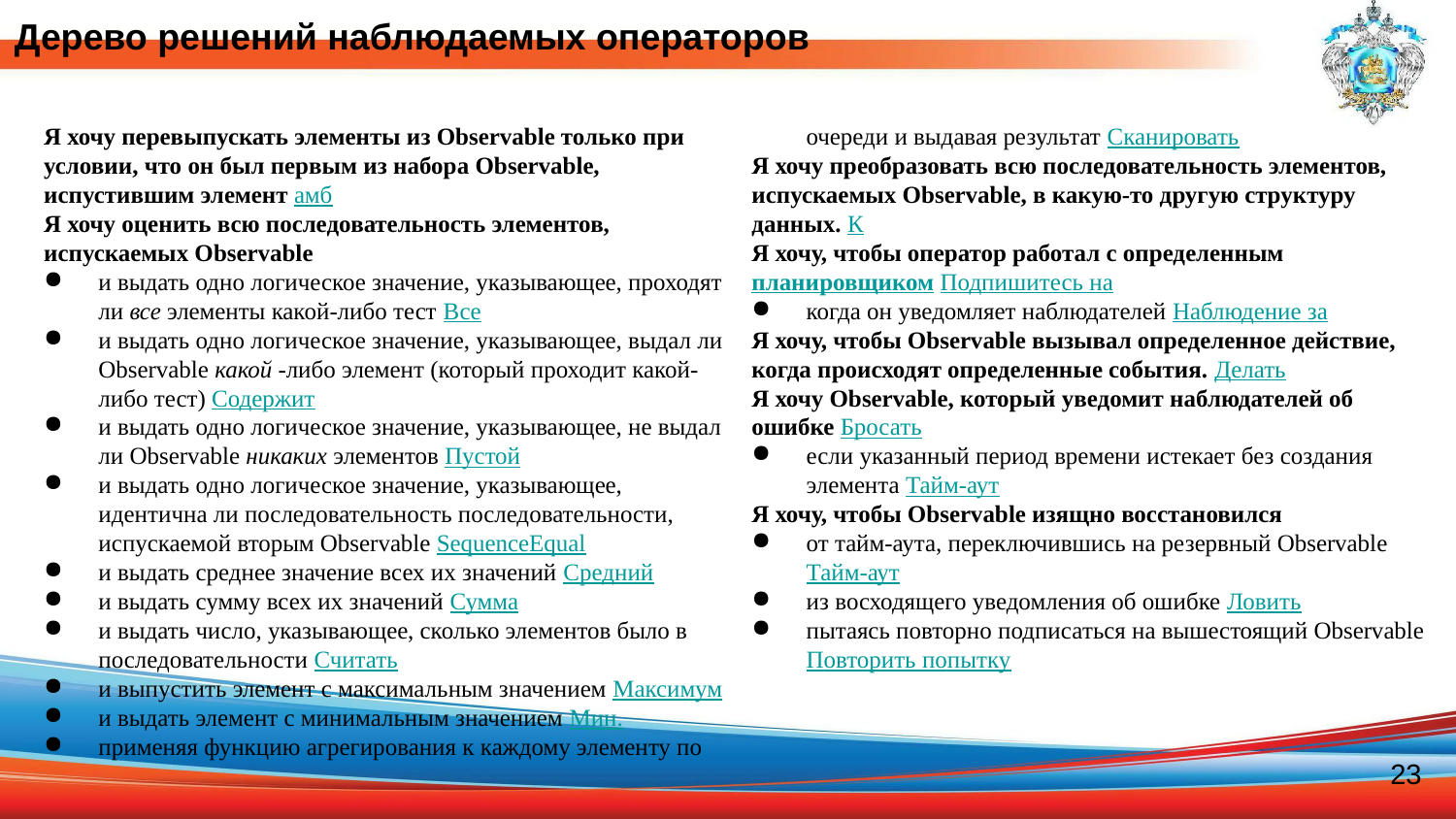

Дерево решений наблюдаемых операторов
Я хочу перевыпускать элементы из Observable только при условии, что он был первым из набора Observable, испустившим элемент амб
Я хочу оценить всю последовательность элементов, испускаемых Observable
и выдать одно логическое значение, указывающее, проходят ли все элементы какой-либо тест Все
и выдать одно логическое значение, указывающее, выдал ли Observable какой -либо элемент (который проходит какой-либо тест) Содержит
и выдать одно логическое значение, указывающее, не выдал ли Observable никаких элементов Пустой
и выдать одно логическое значение, указывающее, идентична ли последовательность последовательности, испускаемой вторым Observable SequenceEqual
и выдать среднее значение всех их значений Средний
и выдать сумму всех их значений Сумма
и выдать число, указывающее, сколько элементов было в последовательности Считать
и выпустить элемент с максимальным значением Максимум
и выдать элемент с минимальным значением Мин.
применяя функцию агрегирования к каждому элементу по очереди и выдавая результат Сканировать
Я хочу преобразовать всю последовательность элементов, испускаемых Observable, в какую-то другую структуру данных. К
Я хочу, чтобы оператор работал с определенным планировщиком Подпишитесь на
когда он уведомляет наблюдателей Наблюдение за
Я хочу, чтобы Observable вызывал определенное действие, когда происходят определенные события. Делать
Я хочу Observable, который уведомит наблюдателей об ошибке Бросать
если указанный период времени истекает без создания элемента Тайм-аут
Я хочу, чтобы Observable изящно восстановился
от тайм-аута, переключившись на резервный Observable Тайм-аут
из восходящего уведомления об ошибке Ловить
пытаясь повторно подписаться на вышестоящий Observable Повторить попытку

23